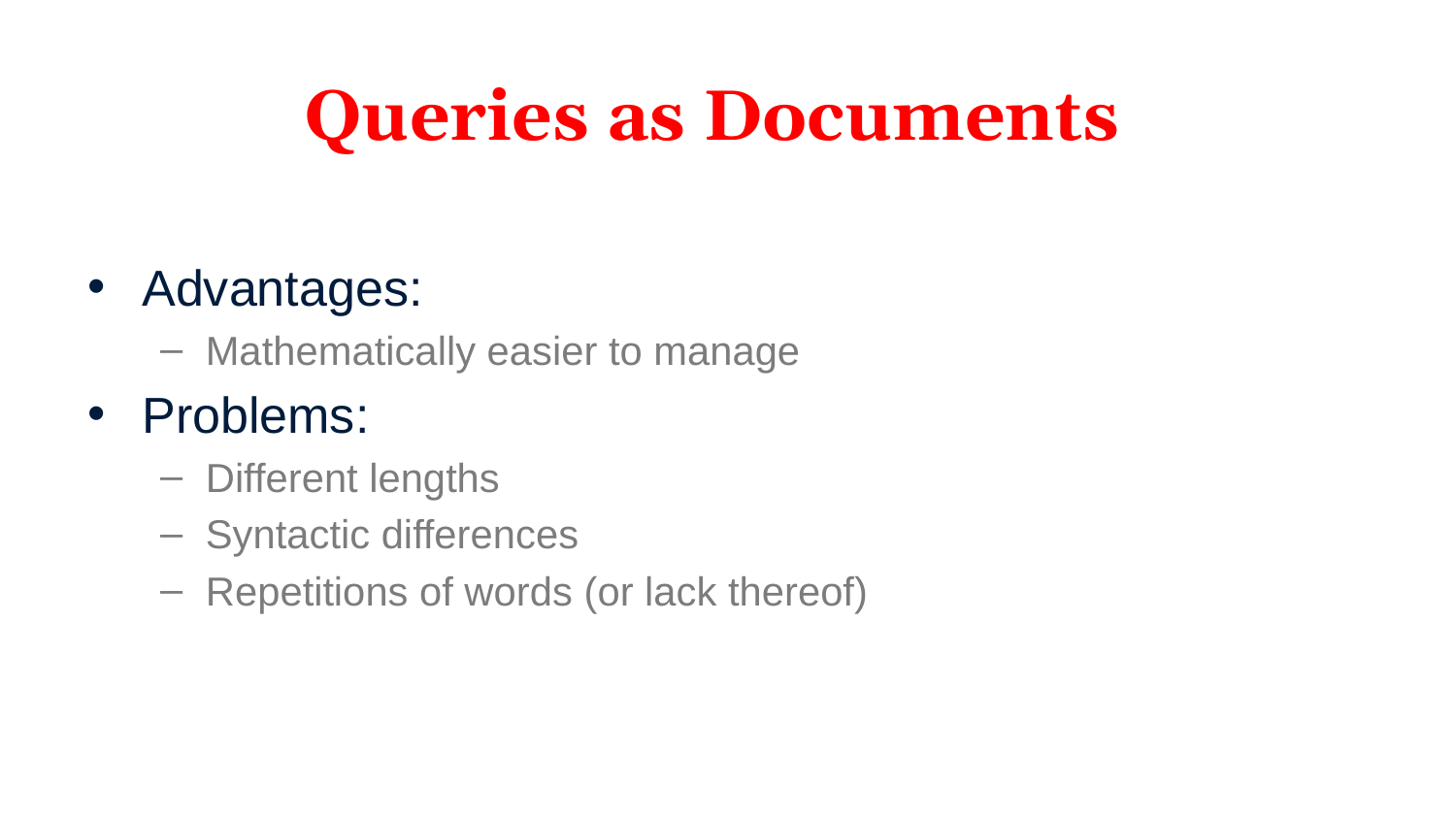

# Queries as Documents
Advantages:
Mathematically easier to manage
Problems:
Different lengths
Syntactic differences
Repetitions of words (or lack thereof)